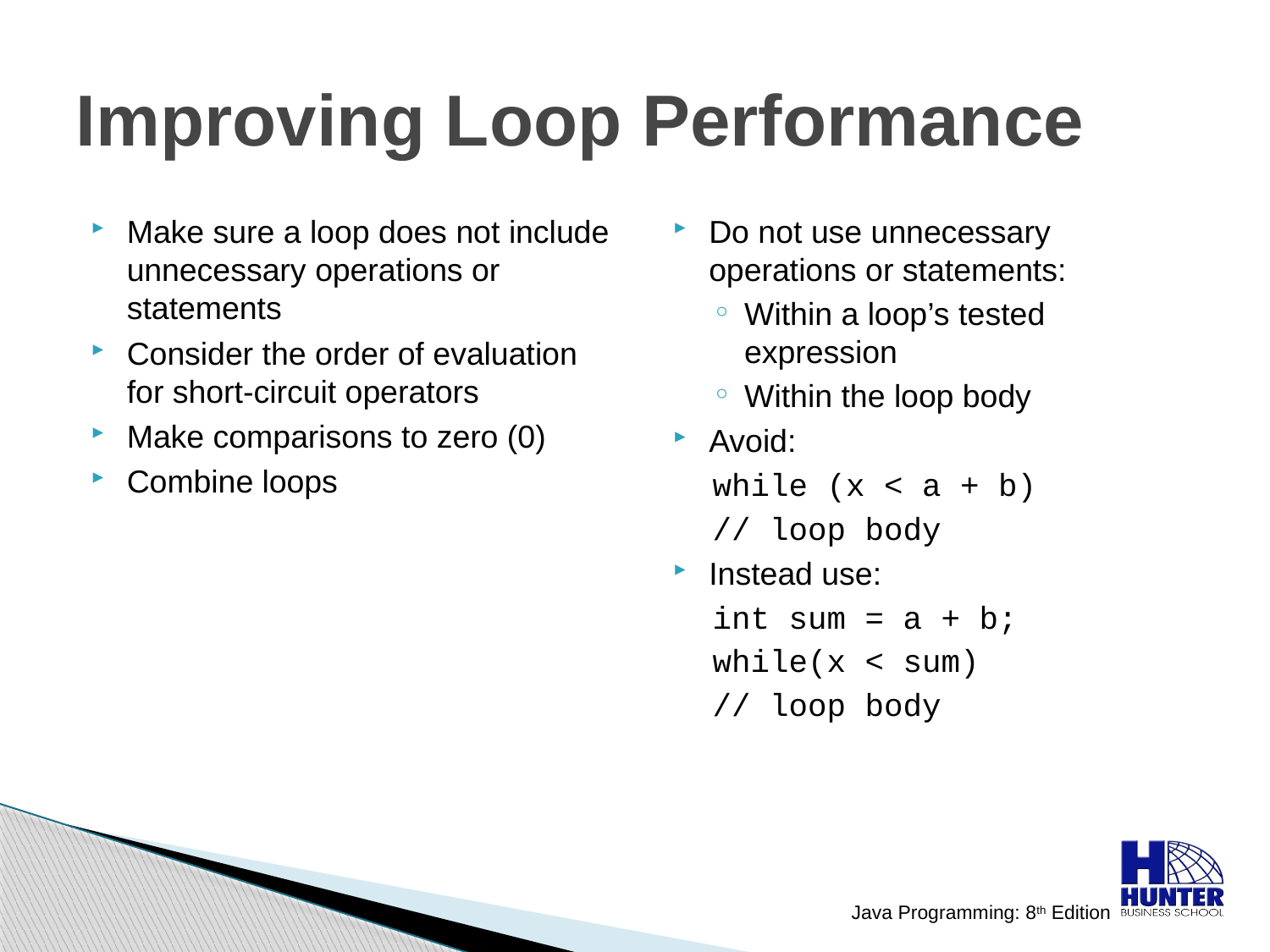

# Improving Loop Performance
Make sure a loop does not include unnecessary operations or statements
Consider the order of evaluation for short-circuit operators
Make comparisons to zero (0)
Combine loops
Do not use unnecessary operations or statements:
Within a loop’s tested expression
Within the loop body
Avoid:
while (x < a + b)
// loop body
Instead use:
int sum = a + b;
while(x < sum)
// loop body